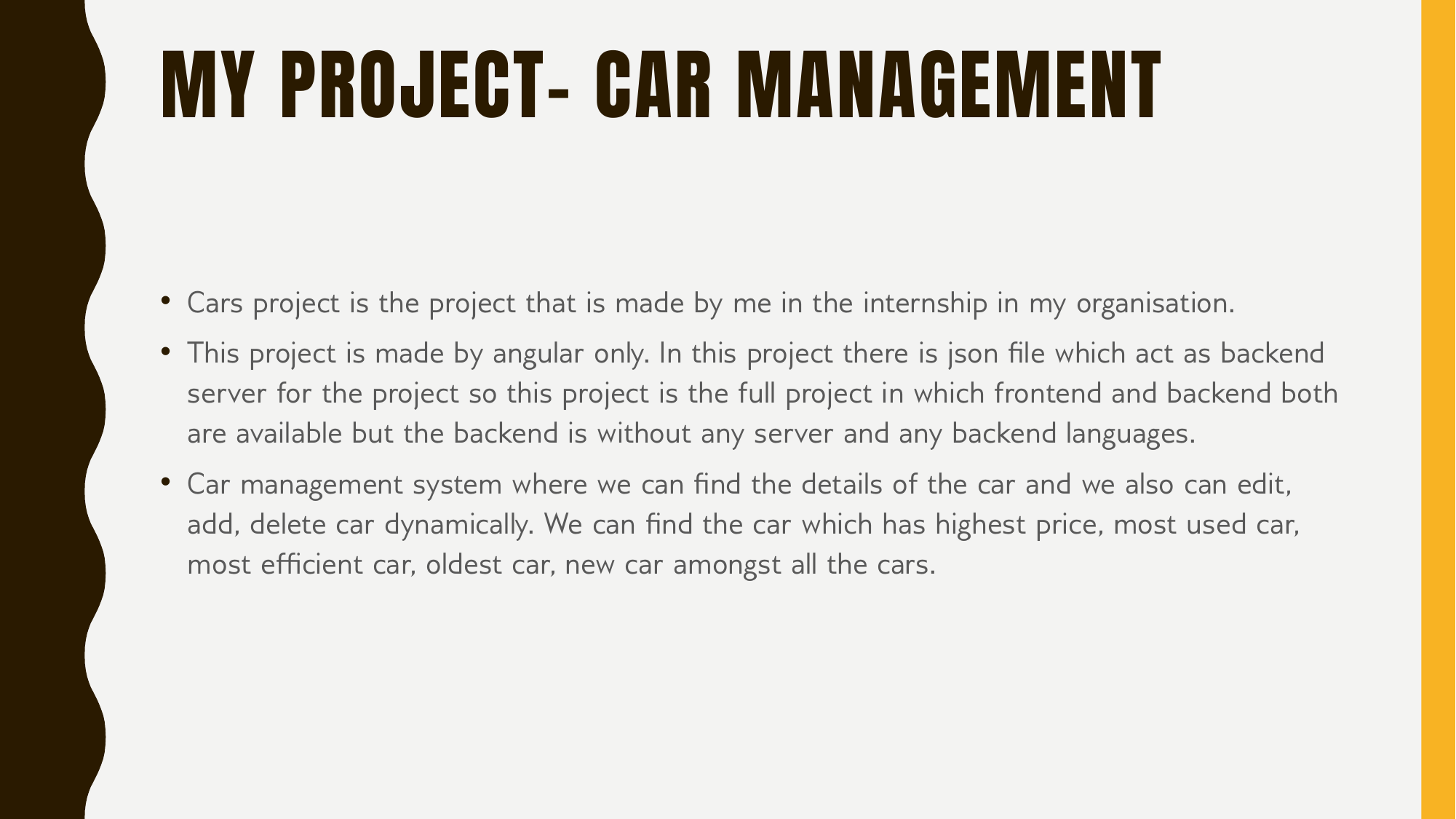

# My Project- Car Management
Cars project is the project that is made by me in the internship in my organisation.
This project is made by angular only. In this project there is json file which act as backend server for the project so this project is the full project in which frontend and backend both are available but the backend is without any server and any backend languages.
Car management system where we can find the details of the car and we also can edit, add, delete car dynamically. We can find the car which has highest price, most used car, most efficient car, oldest car, new car amongst all the cars.